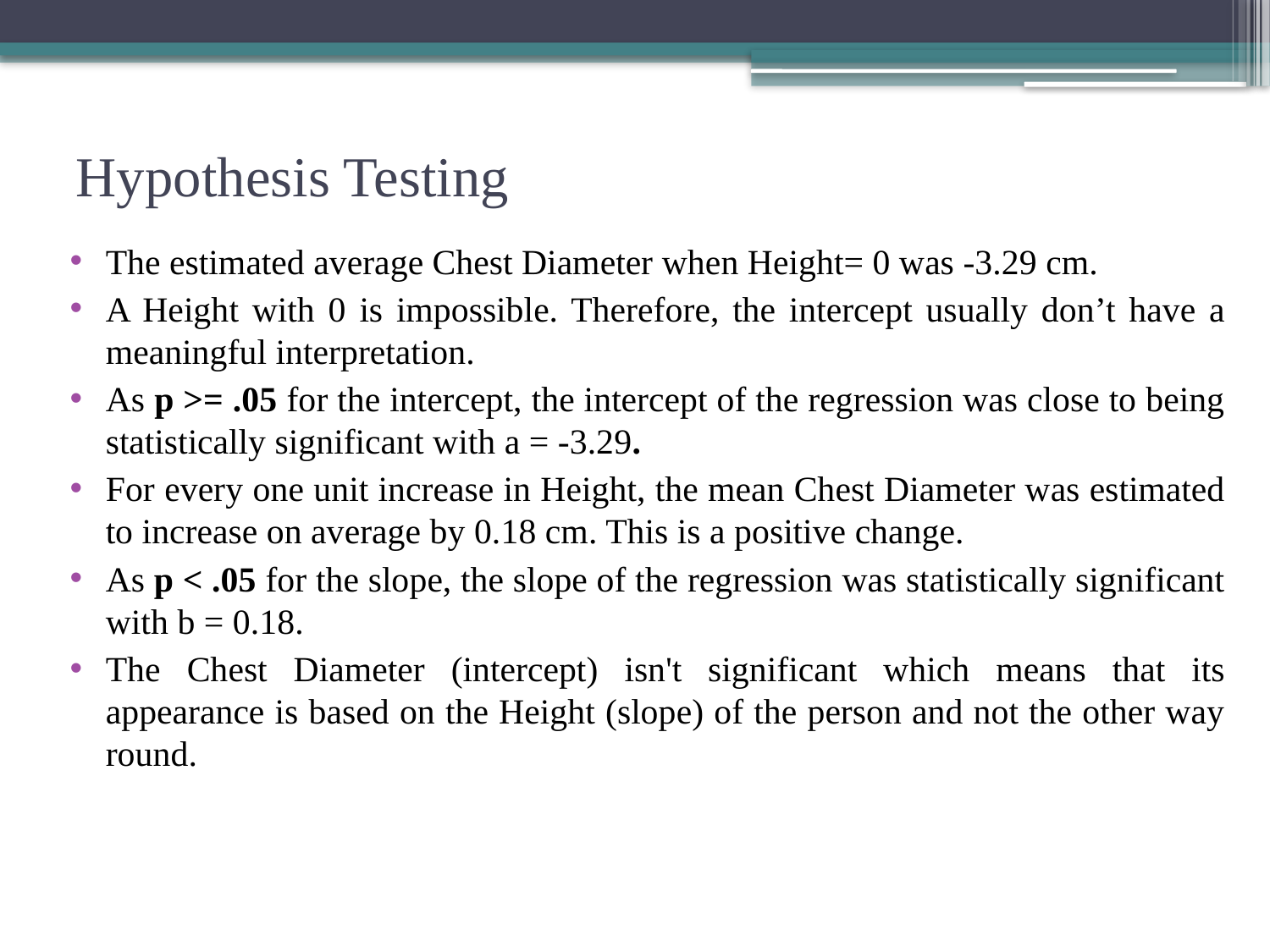

# Hypothesis Testing
The estimated average Chest Diameter when Height= 0 was -3.29 cm.
A Height with 0 is impossible. Therefore, the intercept usually don’t have a meaningful interpretation.
As p >= .05 for the intercept, the intercept of the regression was close to being statistically significant with a = -3.29.
For every one unit increase in Height, the mean Chest Diameter was estimated to increase on average by 0.18 cm. This is a positive change.
As p < .05 for the slope, the slope of the regression was statistically significant with b = 0.18.
The Chest Diameter (intercept) isn't significant which means that its appearance is based on the Height (slope) of the person and not the other way round.